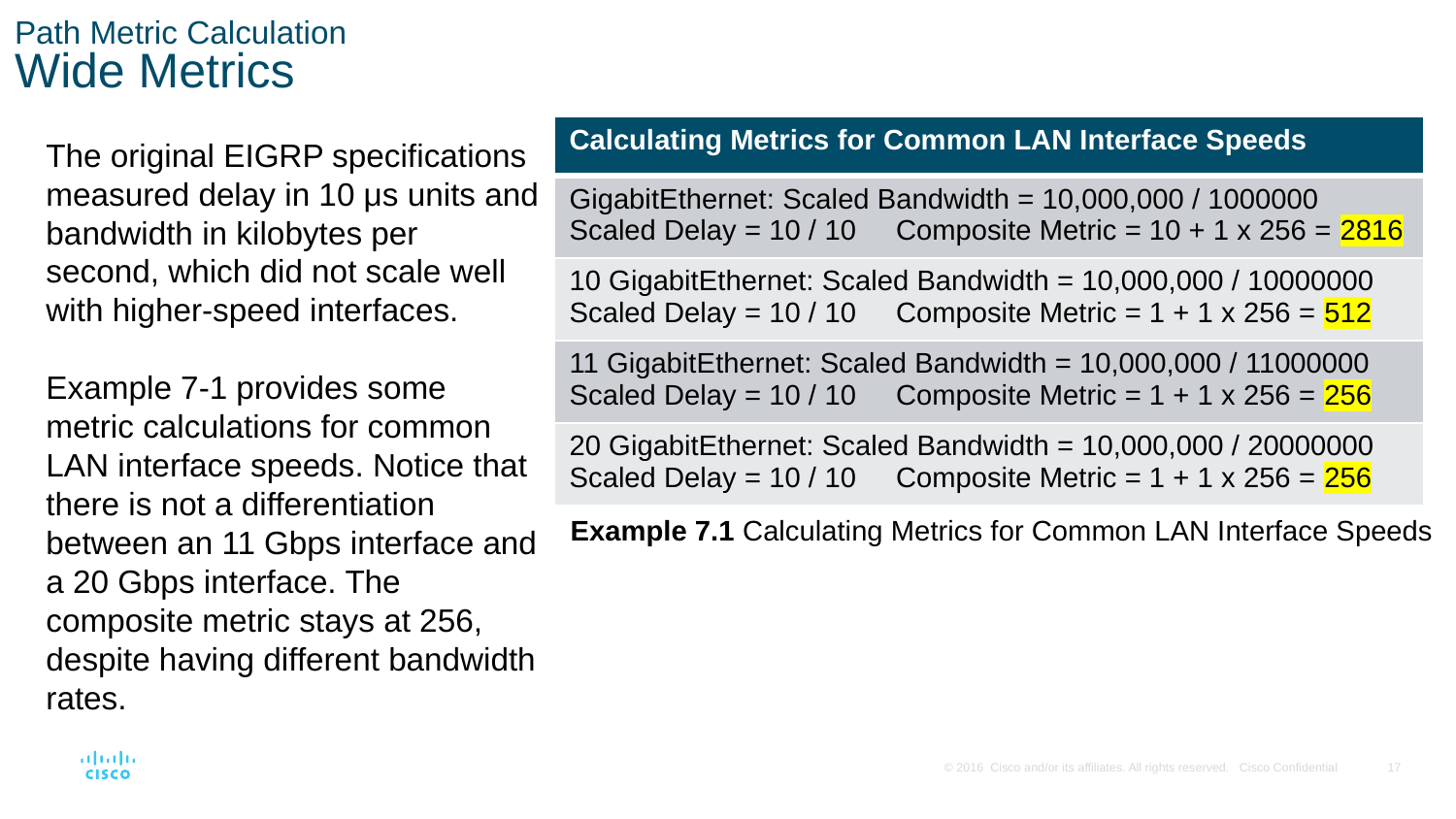

# Path Metric Calculation Wide Metrics
| Calculating Metrics for Common LAN Interface Speeds |
| --- |
| GigabitEthernet: Scaled Bandwidth = 10,000,000 / 1000000 Scaled Delay = 10 / 10 Composite Metric = 10 + 1 x 256 = 2816 |
| 10 GigabitEthernet: Scaled Bandwidth = 10,000,000 / 10000000 Scaled Delay = 10 / 10 Composite Metric = 1 + 1 x 256 = 512 |
| 11 GigabitEthernet: Scaled Bandwidth = 10,000,000 / 11000000 Scaled Delay = 10 / 10 Composite Metric = 1 + 1 x 256 = 256 |
| 20 GigabitEthernet: Scaled Bandwidth = 10,000,000 / 20000000 Scaled Delay = 10 / 10 Composite Metric = 1 + 1 x 256 = 256 |
The original EIGRP specifications measured delay in 10 μs units and bandwidth in kilobytes per second, which did not scale well with higher-speed interfaces.

Example 7-1 provides some metric calculations for common LAN interface speeds. Notice that there is not a differentiation between an 11 Gbps interface and a 20 Gbps interface. The composite metric stays at 256, despite having different bandwidth rates.
Example 7.1 Calculating Metrics for Common LAN Interface Speeds